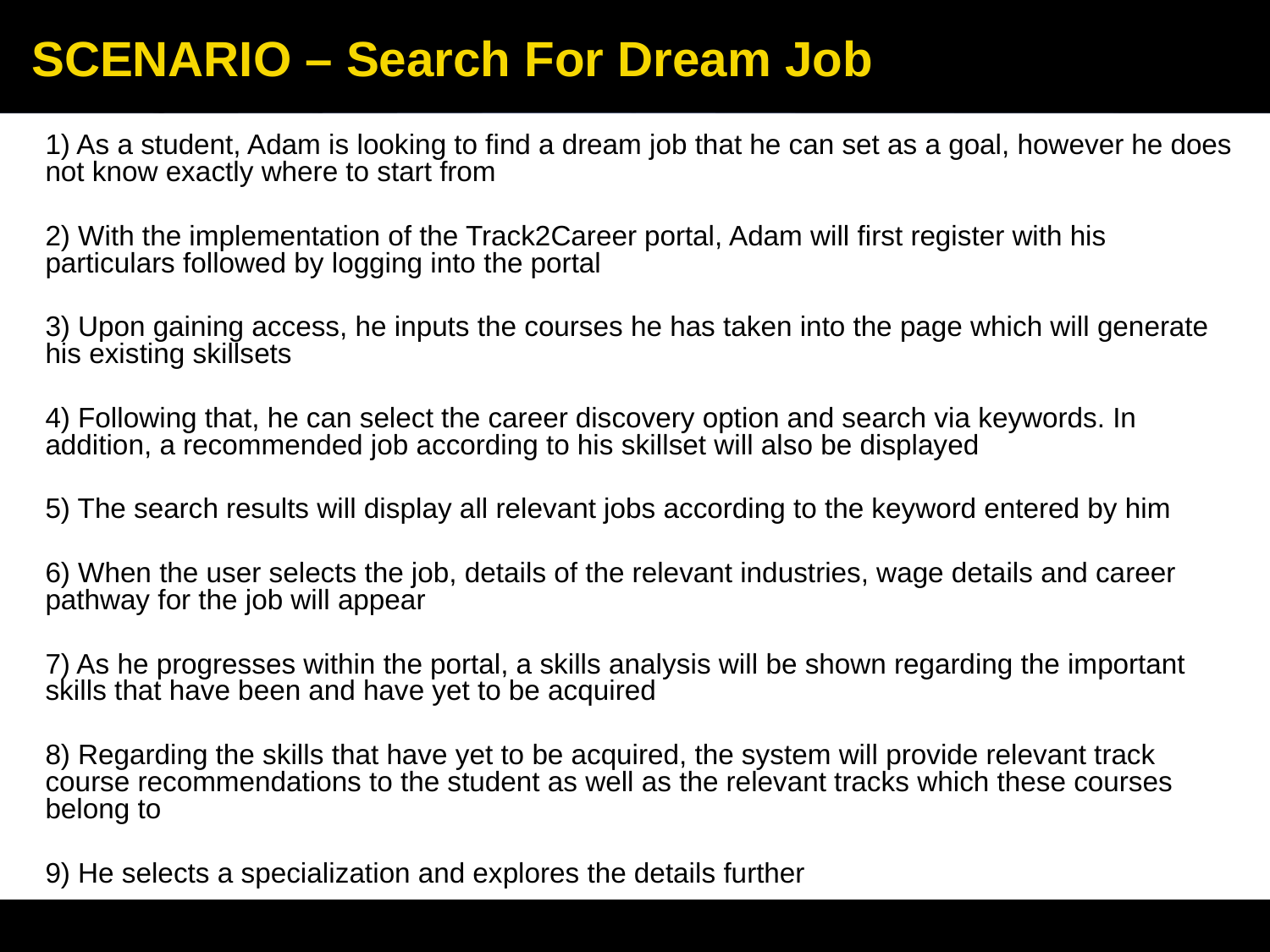

SCENARIO – Search For Dream Job
SCENARIO – Search For Dream Job
1) As a student, Adam is looking to find a dream job that he can set as a goal, however he does not know exactly where to start from
2) With the implementation of the Track2Career portal, Adam will first register with his particulars followed by logging into the portal
3) Upon gaining access, he inputs the courses he has taken into the page which will generate his existing skillsets
4) Following that, he can select the career discovery option and search via keywords. In addition, a recommended job according to his skillset will also be displayed
5) The search results will display all relevant jobs according to the keyword entered by him
6) When the user selects the job, details of the relevant industries, wage details and career pathway for the job will appear
7) As he progresses within the portal, a skills analysis will be shown regarding the important skills that have been and have yet to be acquired
8) Regarding the skills that have yet to be acquired, the system will provide relevant track course recommendations to the student as well as the relevant tracks which these courses belong to
9) He selects a specialization and explores the details further